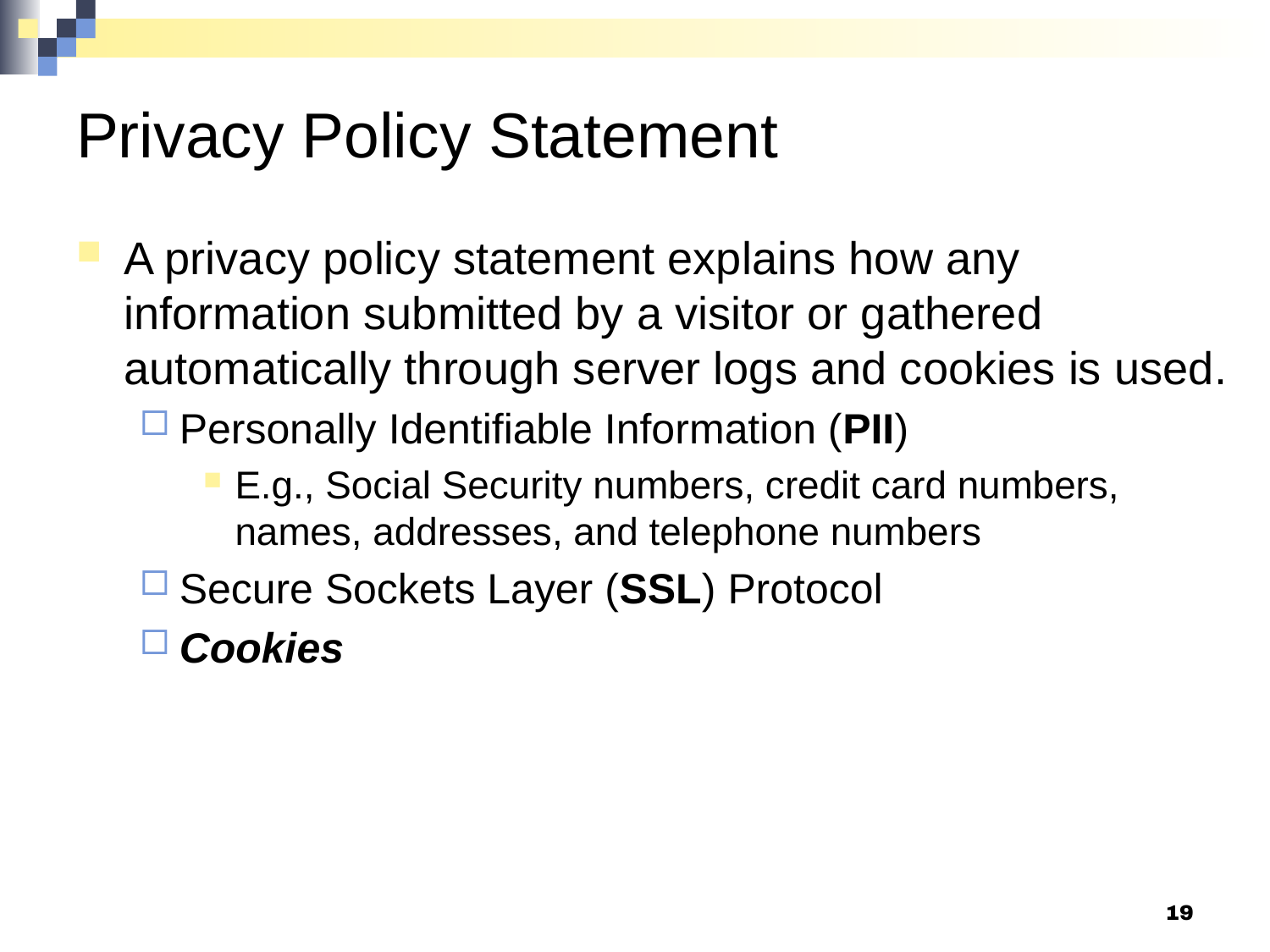

# Privacy Policy Statement
A privacy policy statement explains how any information submitted by a visitor or gathered automatically through server logs and cookies is used.
Personally Identifiable Information (PII)
E.g., Social Security numbers, credit card numbers, names, addresses, and telephone numbers
Secure Sockets Layer (SSL) Protocol
Cookies
19